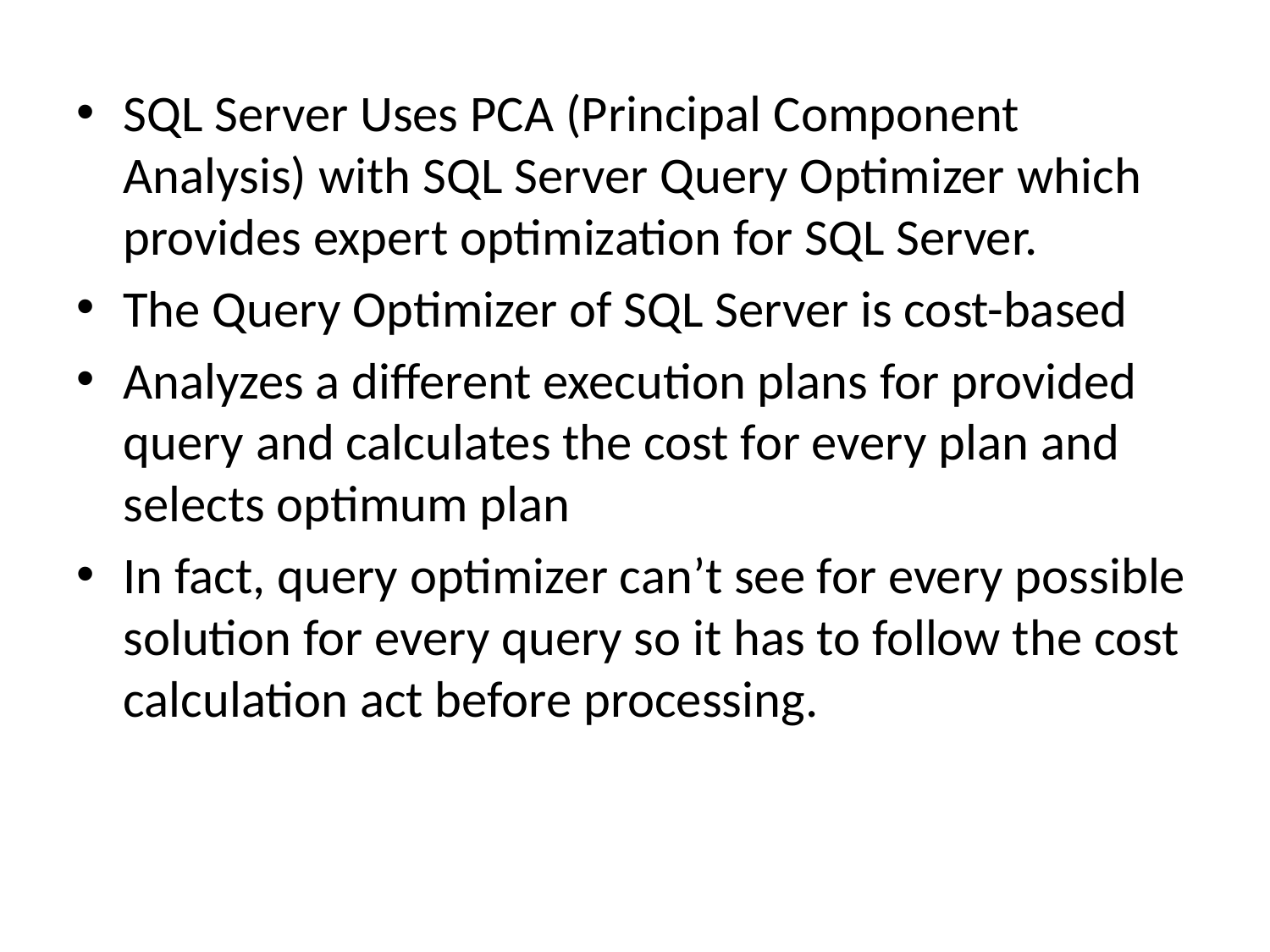

SQL Server Uses PCA (Principal Component Analysis) with SQL Server Query Optimizer which provides expert optimization for SQL Server.
The Query Optimizer of SQL Server is cost-based
Analyzes a different execution plans for provided query and calculates the cost for every plan and selects optimum plan
In fact, query optimizer can’t see for every possible solution for every query so it has to follow the cost calculation act before processing.